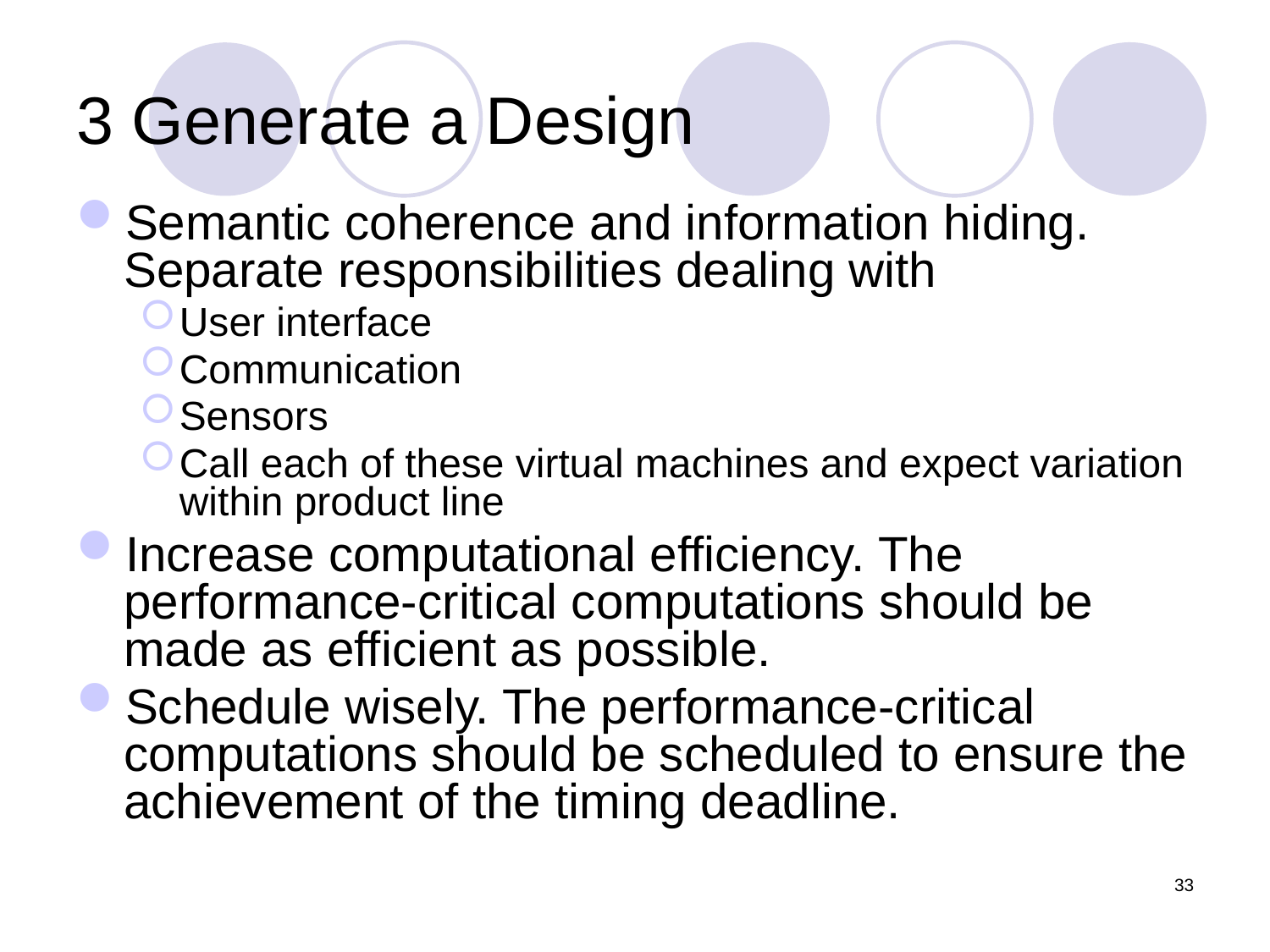

# 3 Generate a Design
Semantic coherence and information hiding. Separate responsibilities dealing with
User interface
Communication
Sensors
Call each of these virtual machines and expect variation within product line
Increase computational efficiency. The performance-critical computations should be made as efficient as possible.
Schedule wisely. The performance-critical computations should be scheduled to ensure the achievement of the timing deadline.
33